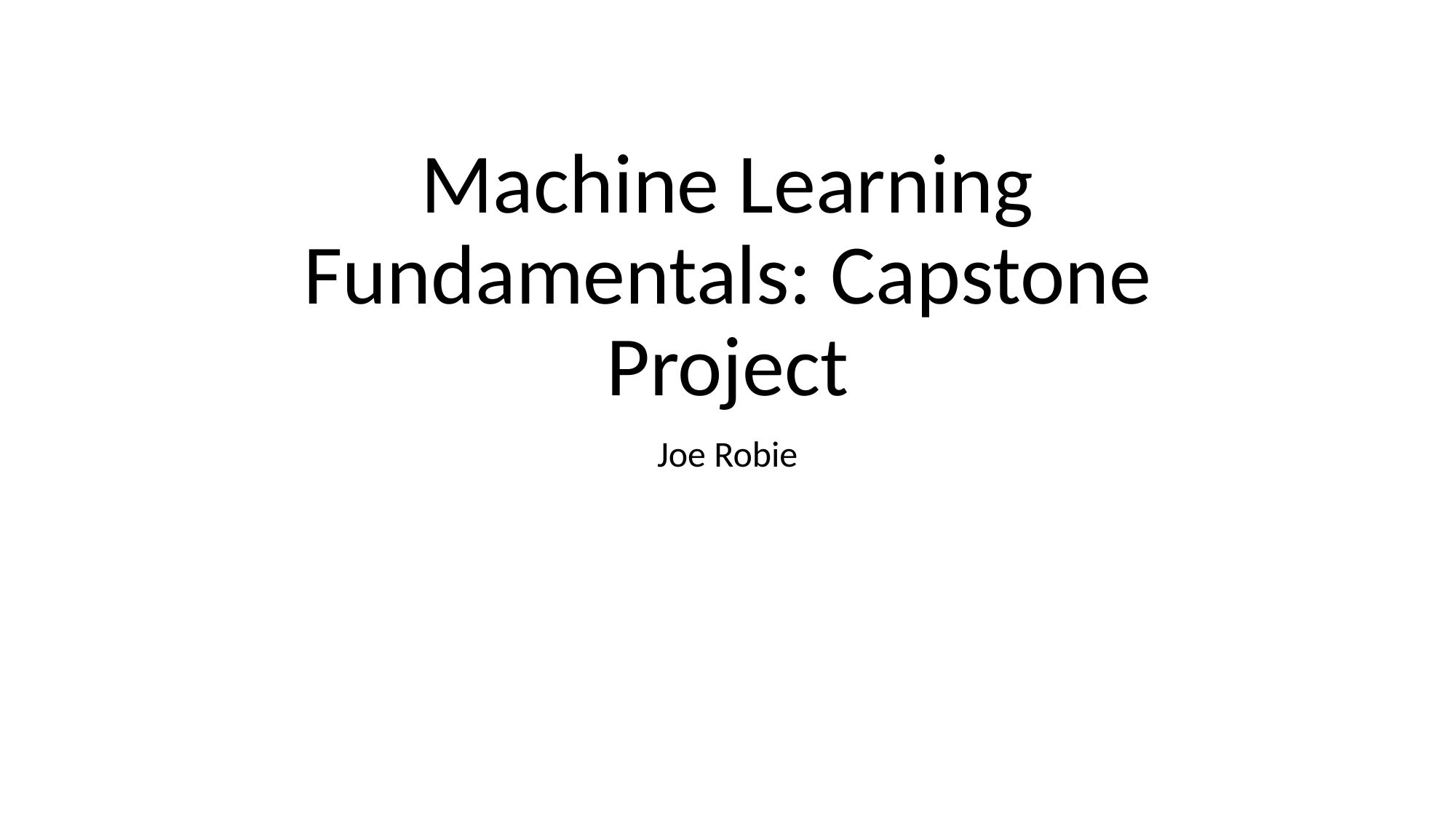

# Machine Learning Fundamentals: Capstone Project
Joe Robie